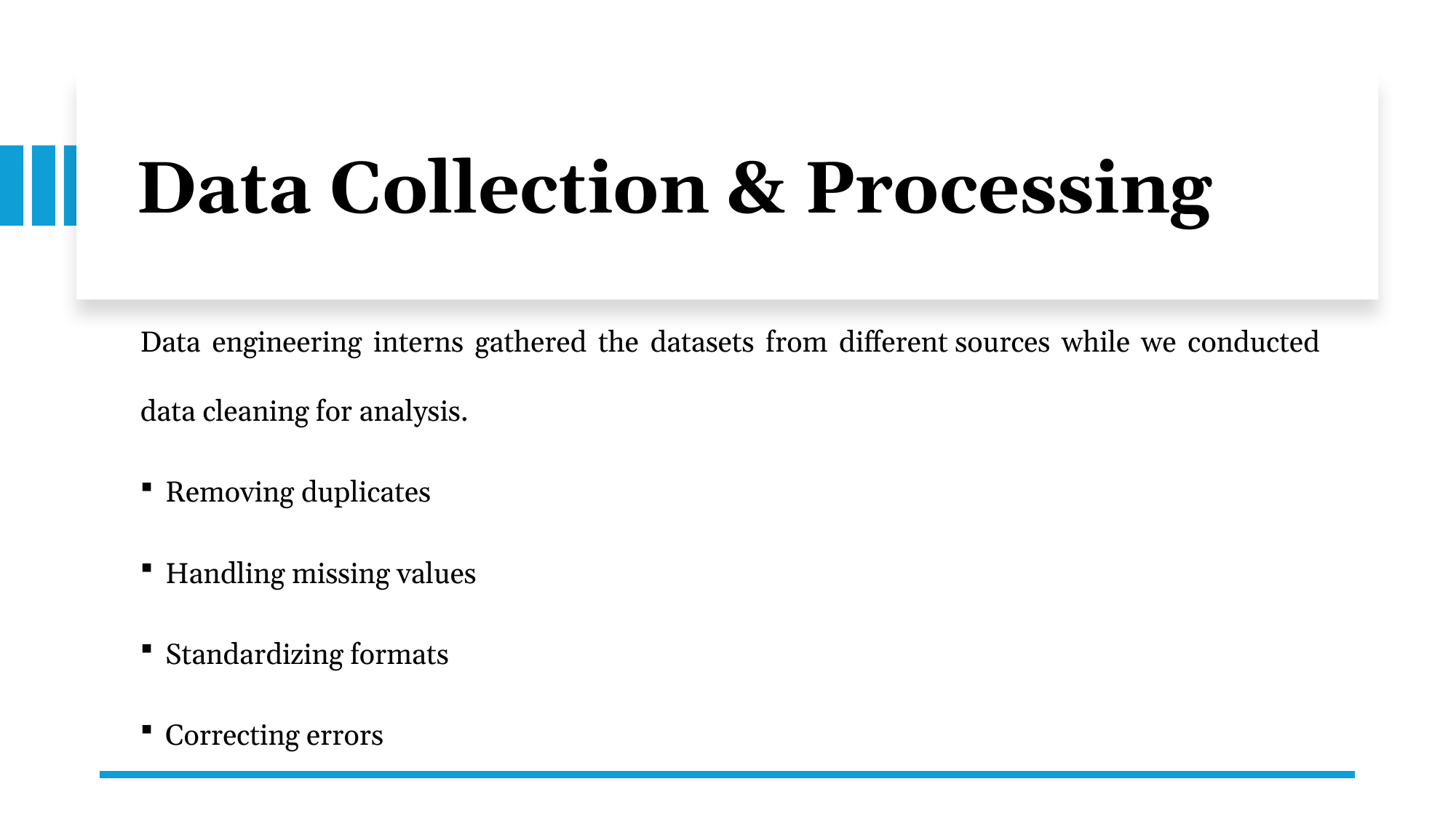

# Data Collection & Processing

Data engineering interns gathered the datasets from different sources while we conducted data cleaning for analysis.
Removing duplicates
Handling missing values
Standardizing formats
Correcting errors